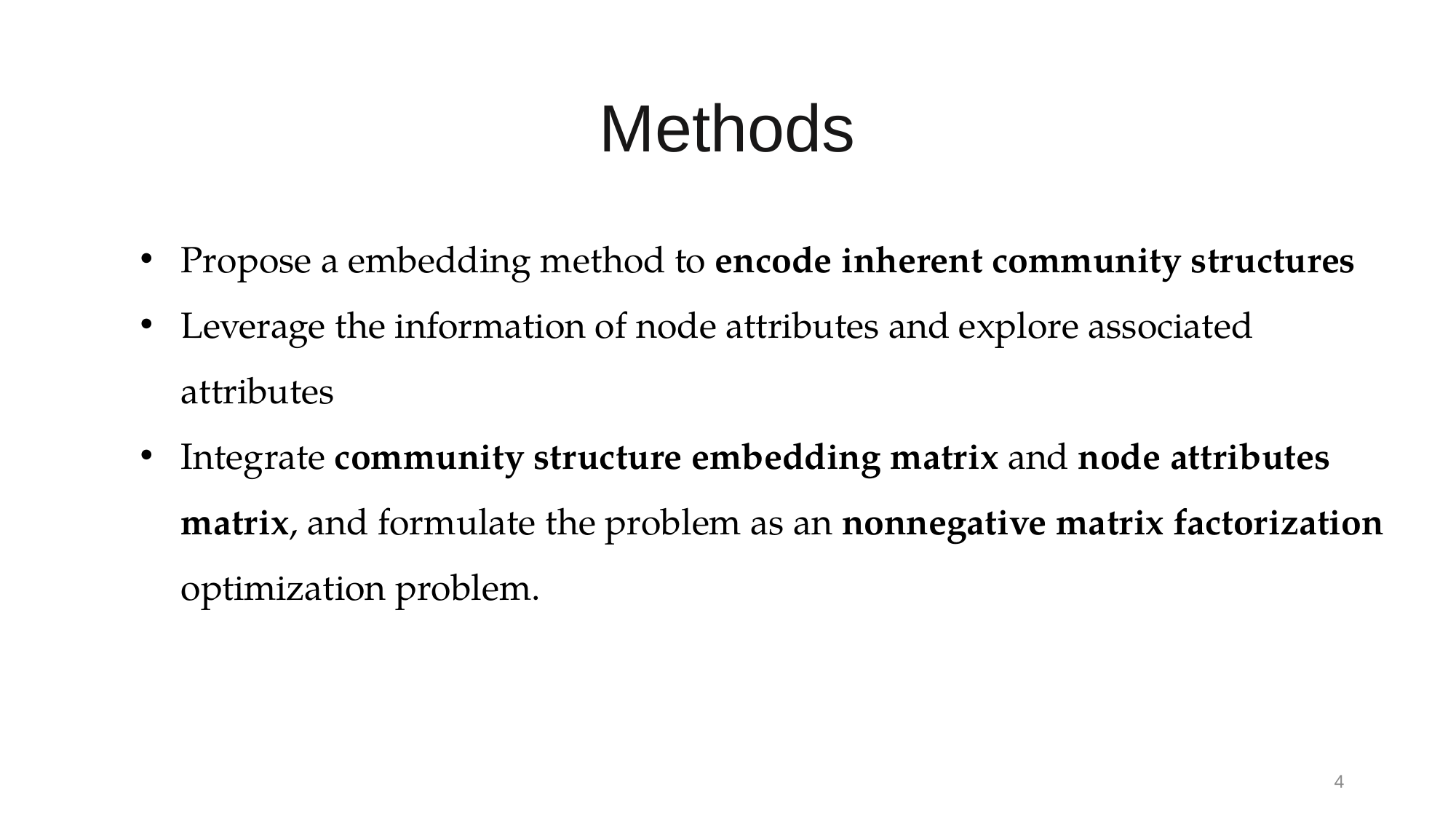

# Methods
Propose a embedding method to encode inherent community structures
Leverage the information of node attributes and explore associated attributes
Integrate community structure embedding matrix and node attributes matrix, and formulate the problem as an nonnegative matrix factorization optimization problem.
4